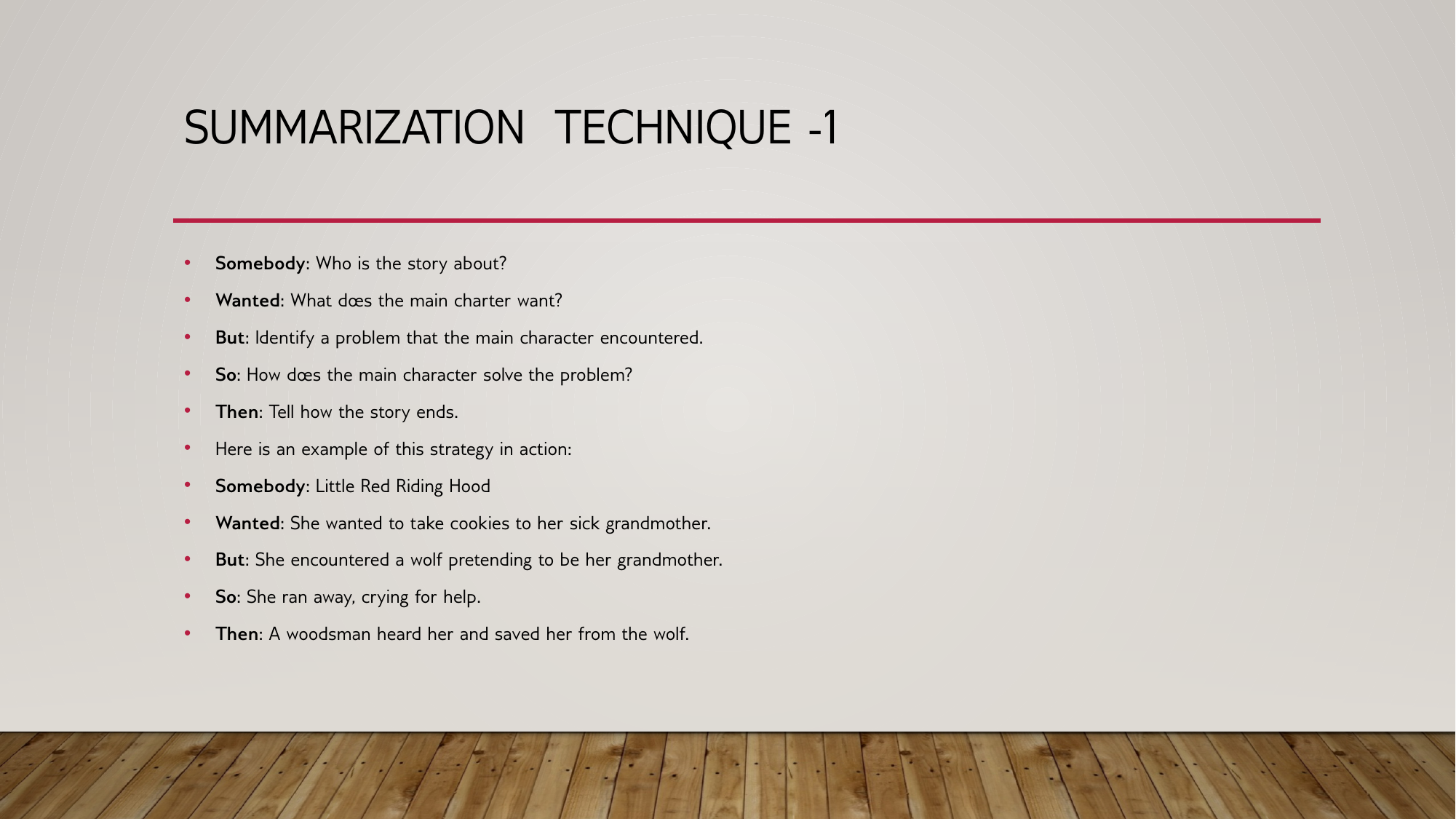

# Summarization  technique -1
Somebody: Who is the story about?
Wanted: What does the main charter want?
But: Identify a problem that the main character encountered.
So: How does the main character solve the problem?
Then: Tell how the story ends.
Here is an example of this strategy in action:
Somebody: Little Red Riding Hood
Wanted: She wanted to take cookies to her sick grandmother.
But: She encountered a wolf pretending to be her grandmother.
So: She ran away, crying for help.
Then: A woodsman heard her and saved her from the wolf.